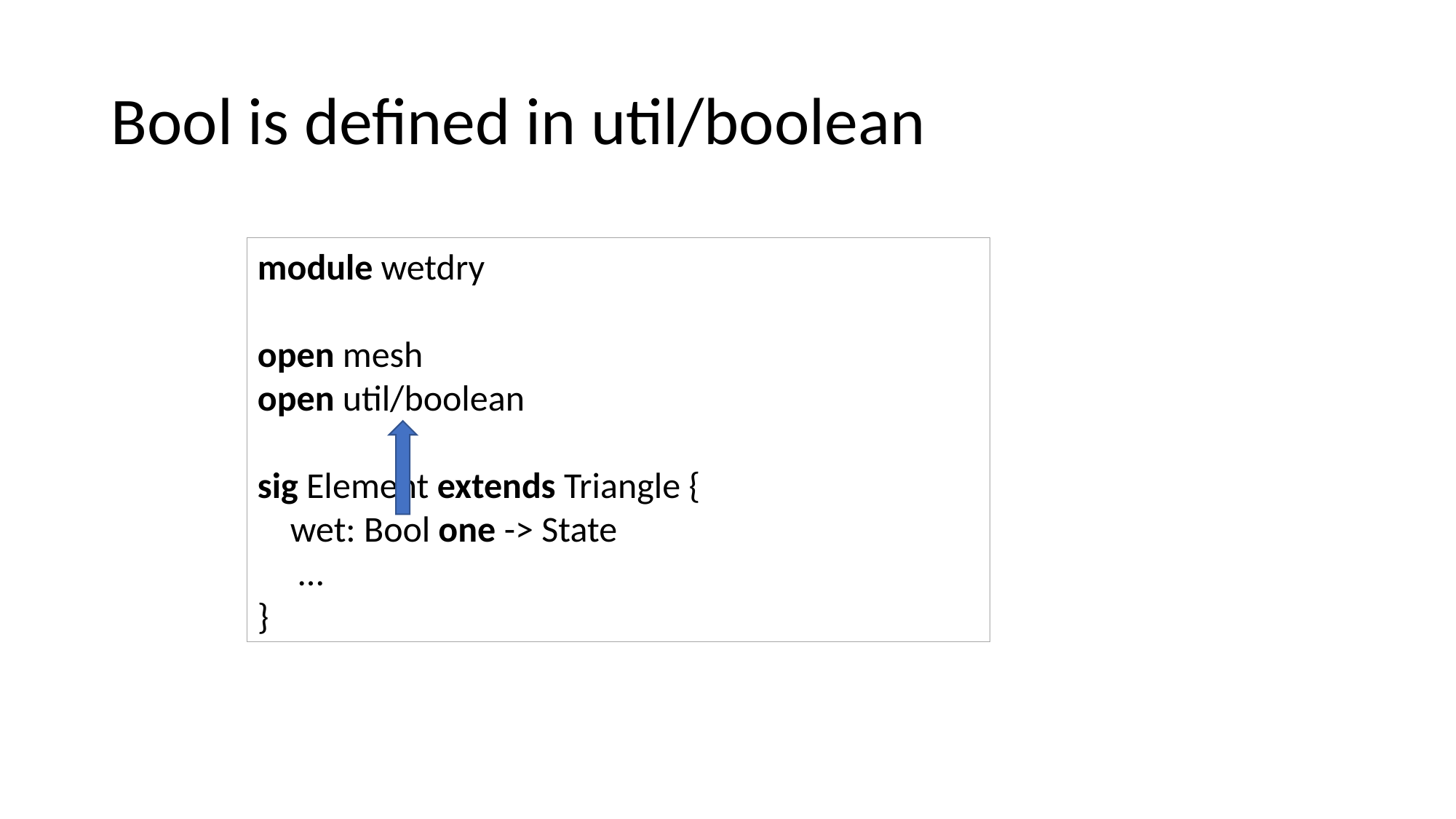

# Bool is defined in util/boolean
module wetdry

open mesh
open util/boolean

sig Element extends Triangle {
    wet: Bool one -> State
     …
}